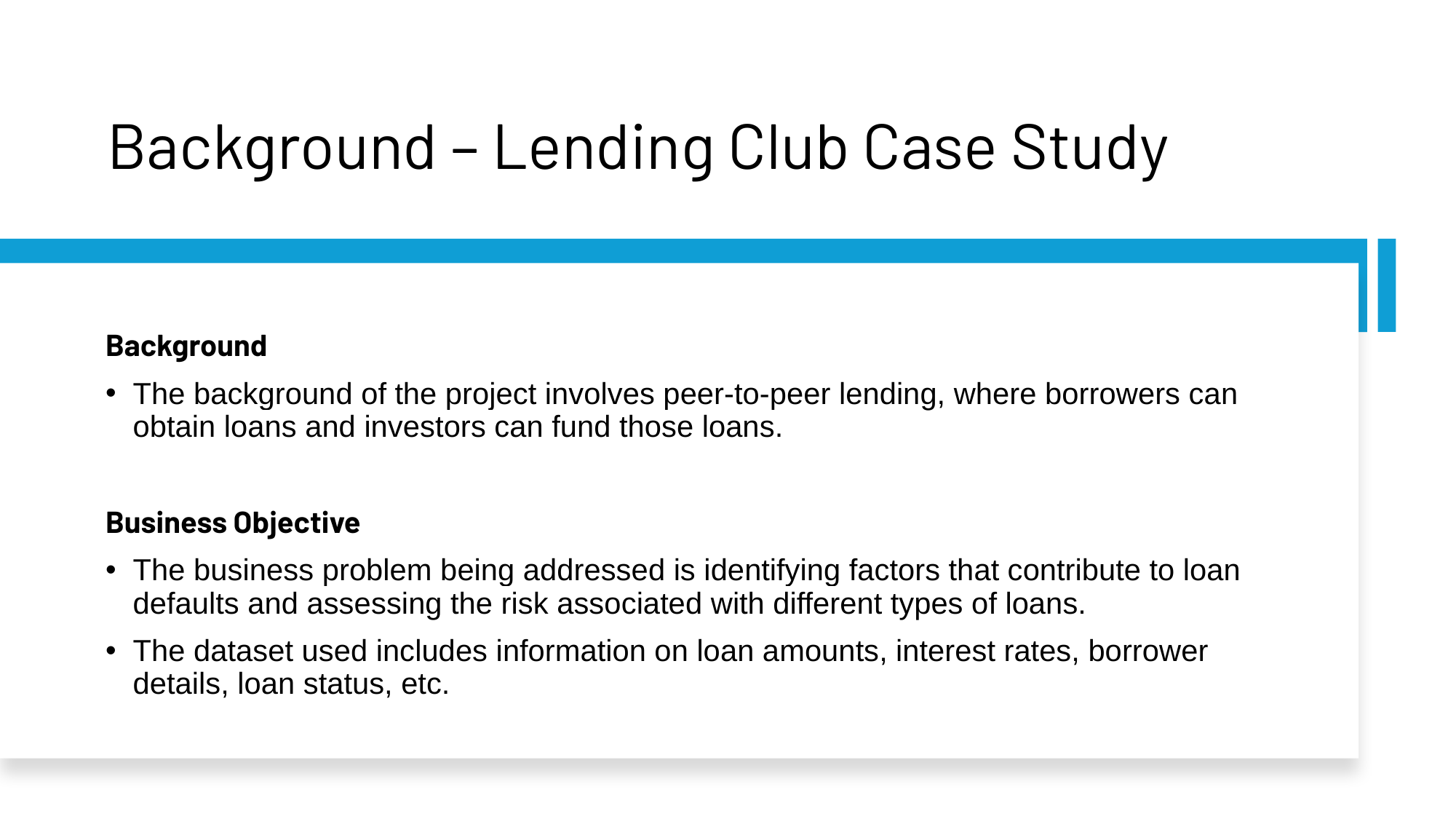

# Background – Lending Club Case Study

Background
The background of the project involves peer-to-peer lending, where borrowers can obtain loans and investors can fund those loans.

Business Objective
The business problem being addressed is identifying factors that contribute to loan defaults and assessing the risk associated with different types of loans.
The dataset used includes information on loan amounts, interest rates, borrower details, loan status, etc.